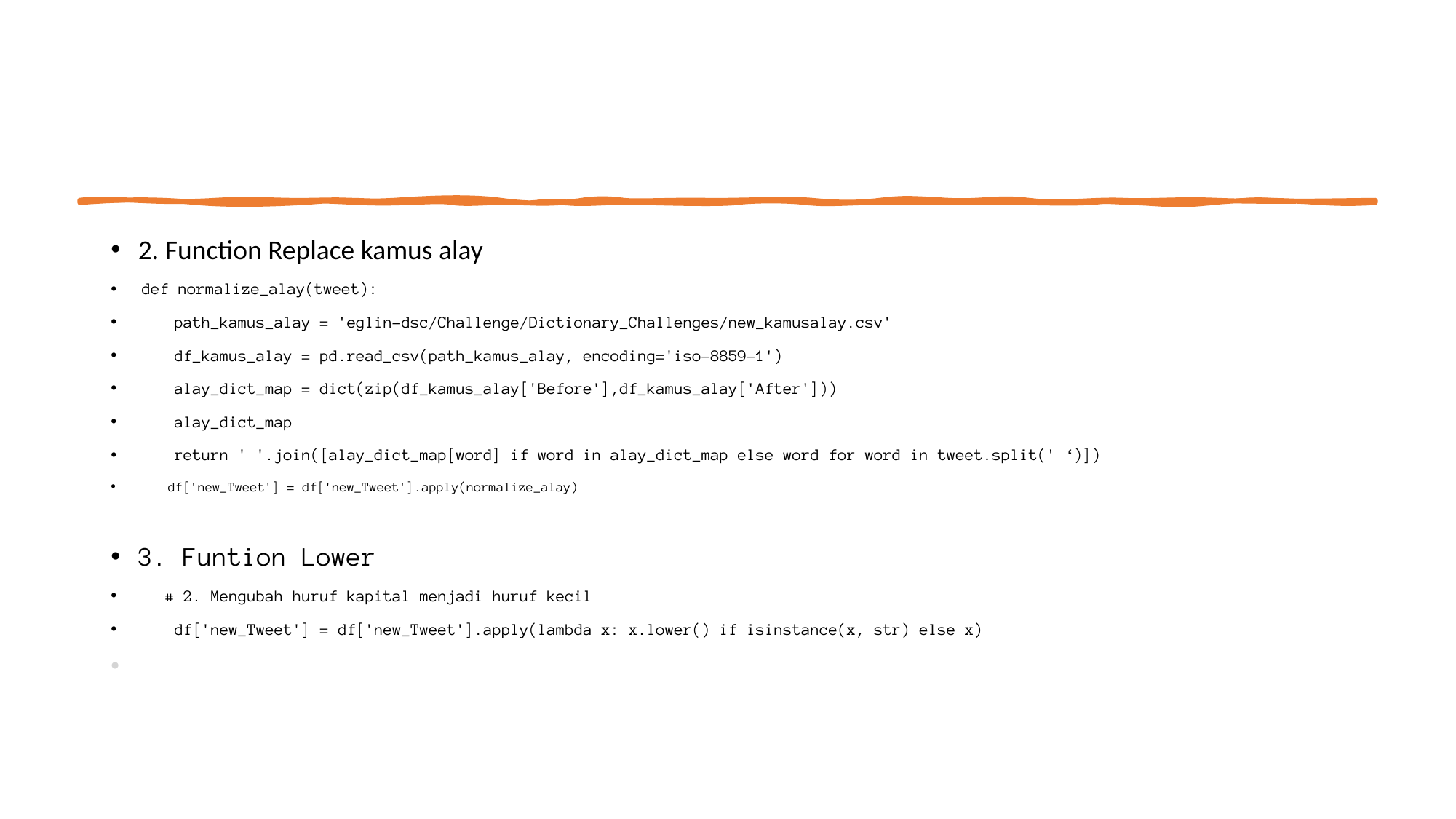

#

2. Function Replace kamus alay
 def normalize_alay(tweet):
    path_kamus_alay = 'eglin-dsc/Challenge/Dictionary_Challenges/new_kamusalay.csv'
    df_kamus_alay = pd.read_csv(path_kamus_alay, encoding='iso-8859-1')
    alay_dict_map = dict(zip(df_kamus_alay['Before'],df_kamus_alay['After']))
    alay_dict_map
    return ' '.join([alay_dict_map[word] if word in alay_dict_map else word for word in tweet.split(' ‘)])
    df['new_Tweet'] = df['new_Tweet'].apply(normalize_alay)

3. Funtion Lower
   # 2. Mengubah huruf kapital menjadi huruf kecil
    df['new_Tweet'] = df['new_Tweet'].apply(lambda x: x.lower() if isinstance(x, str) else x)